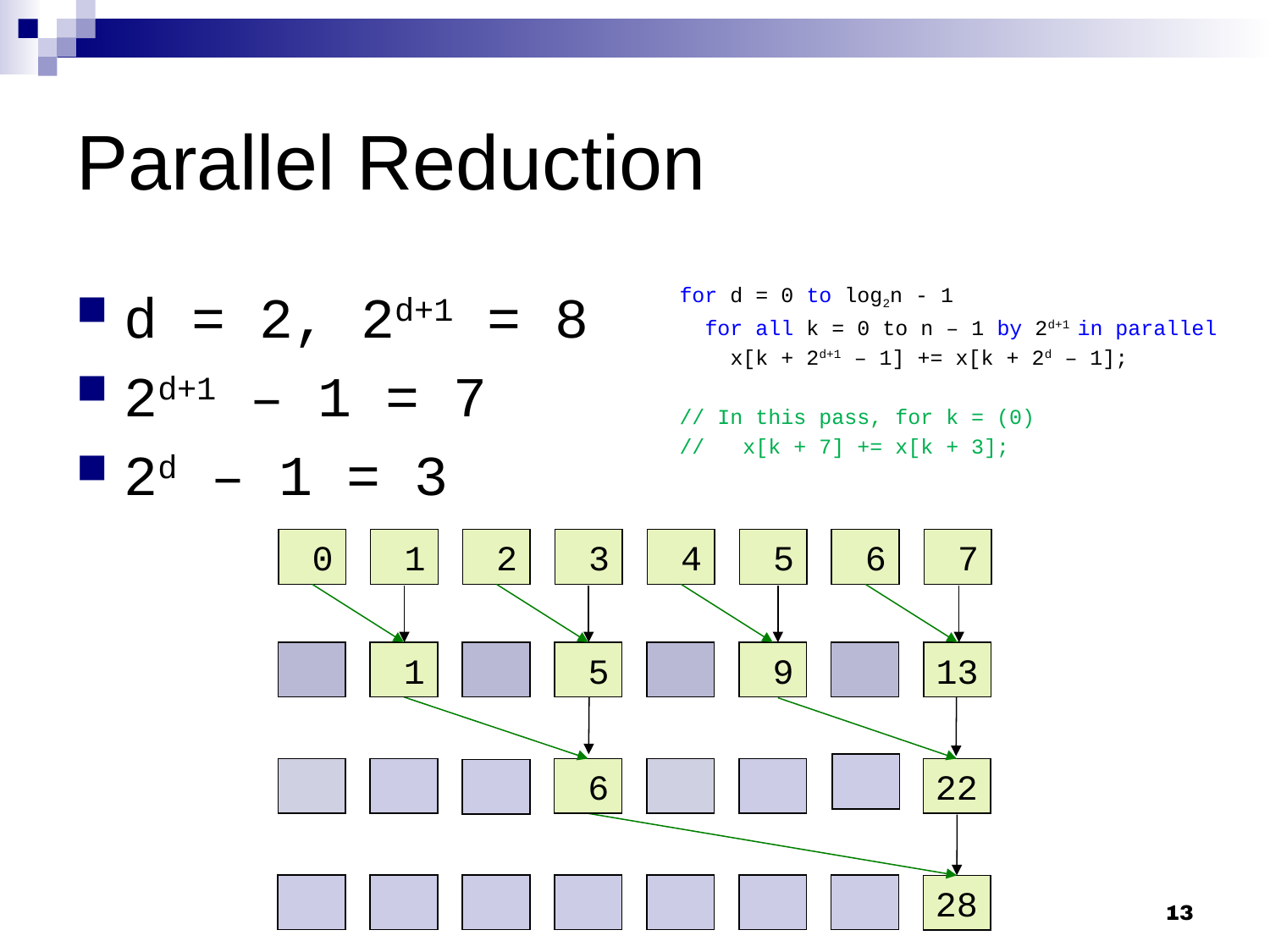

# Parallel Reduction
d = 2, 2d+1 = 8
2d+1 – 1 = 7
2d – 1 = 3

for d = 0 to log2n - 1
  for all k = 0 to n – 1 by 2d+1 in parallel
    x[k + 2d+1 – 1] += x[k + 2d – 1];

// In this pass, for k = (0)
//   x[k + 7] += x[k + 3];
 0
 1
 2
 3
 4
 5
 6
 7

 1

 5

 9

13

 6
22

13

28